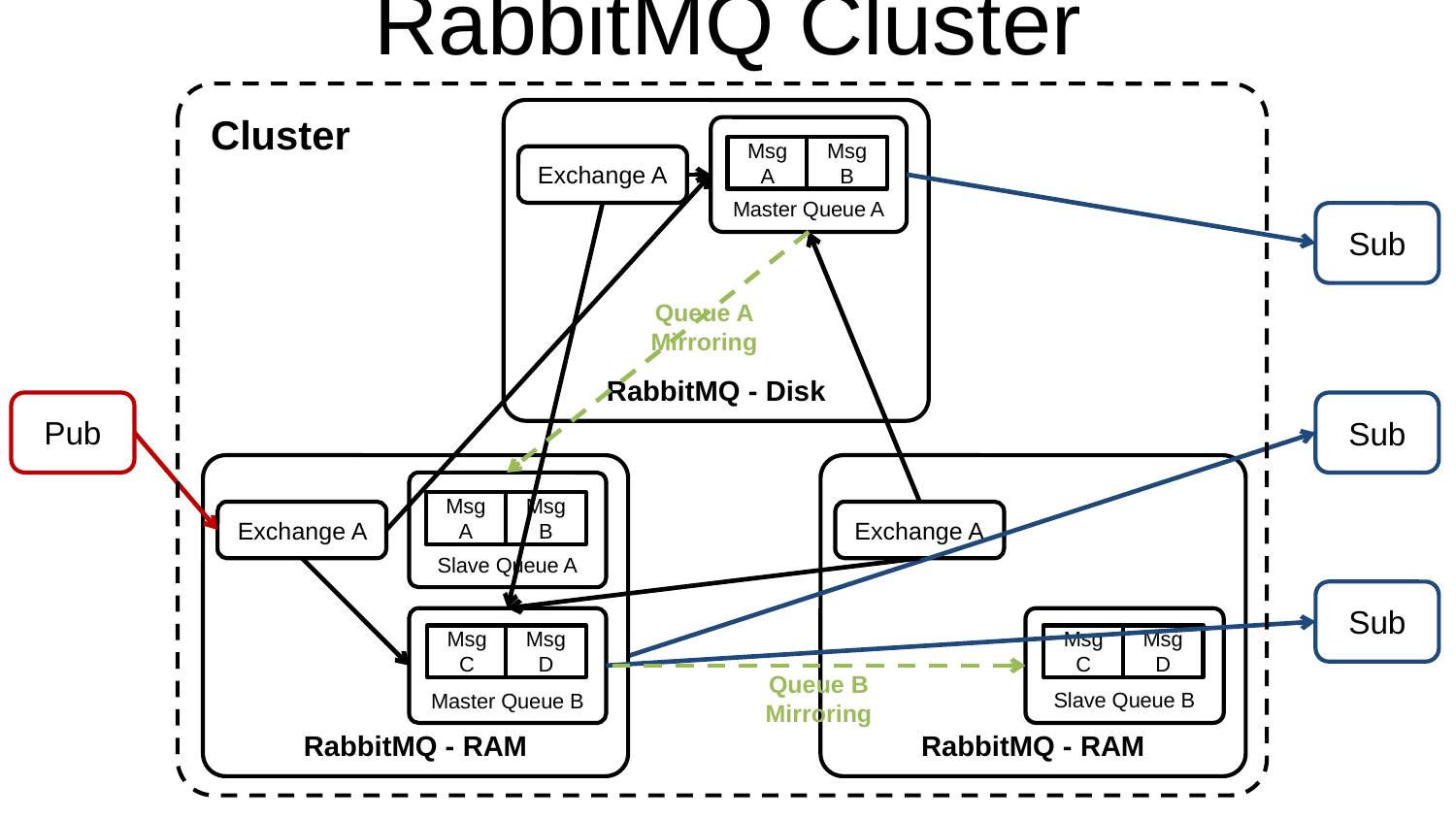

# RabbitMQ Cluster

RabbitMQ - Disk
Cluster

Master Queue A
Msg A
Msg B
Exchange A
Sub
Queue A Mirroring
Pub
Sub
RabbitMQ - RAM
RabbitMQ - RAM
Slave Queue A
Msg A
Msg B
Exchange A
Exchange A
Sub
Master Queue B
Slave Queue B
Msg C
Msg D
Msg C
Msg D
Queue B Mirroring